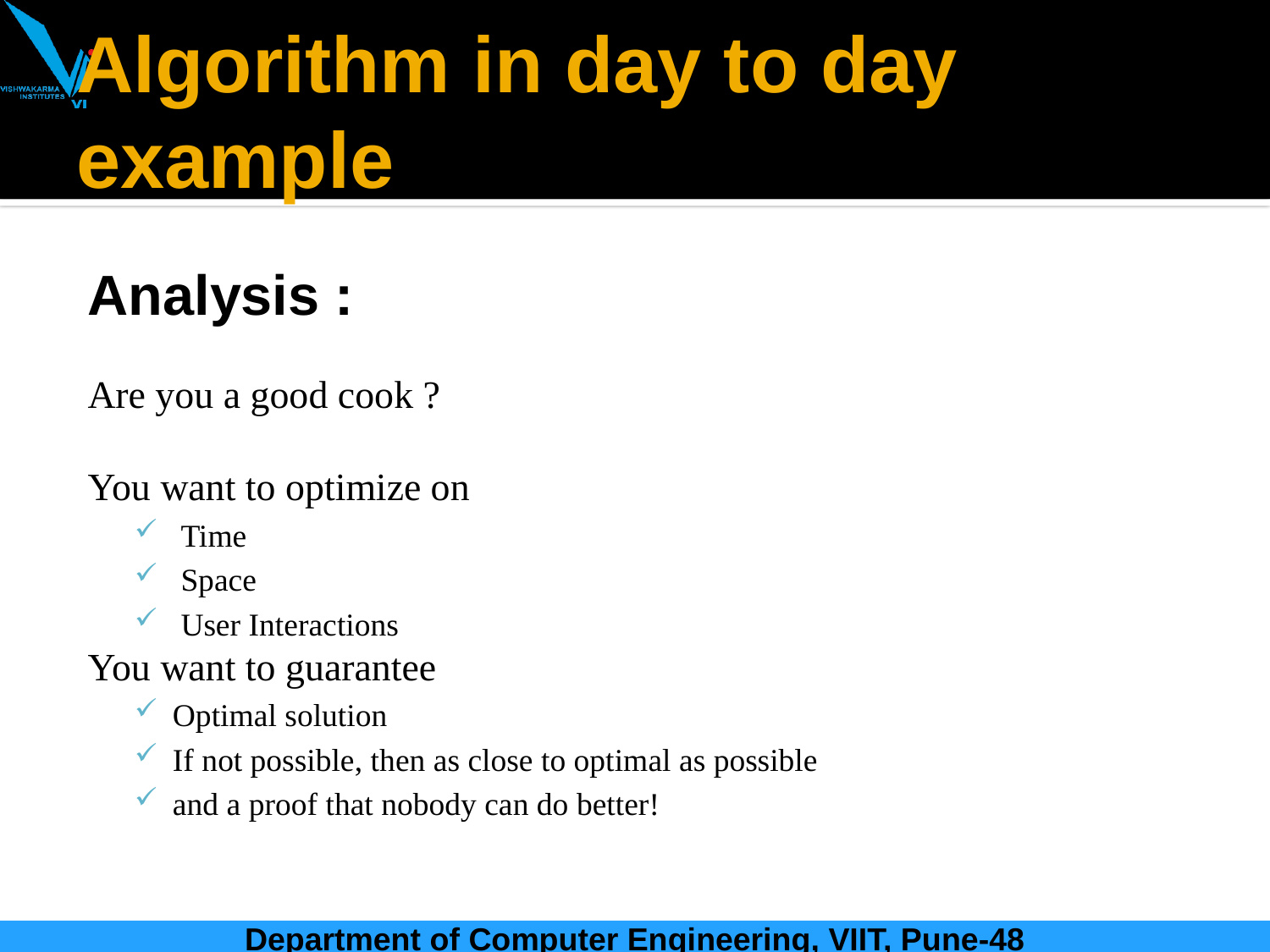

# Algorithm in day to day example
Analysis :

Are you a good cook ?

You want to optimize on
 Time
 Space
 User Interactions
You want to guarantee
Optimal solution
If not possible, then as close to optimal as possible
and a proof that nobody can do better!